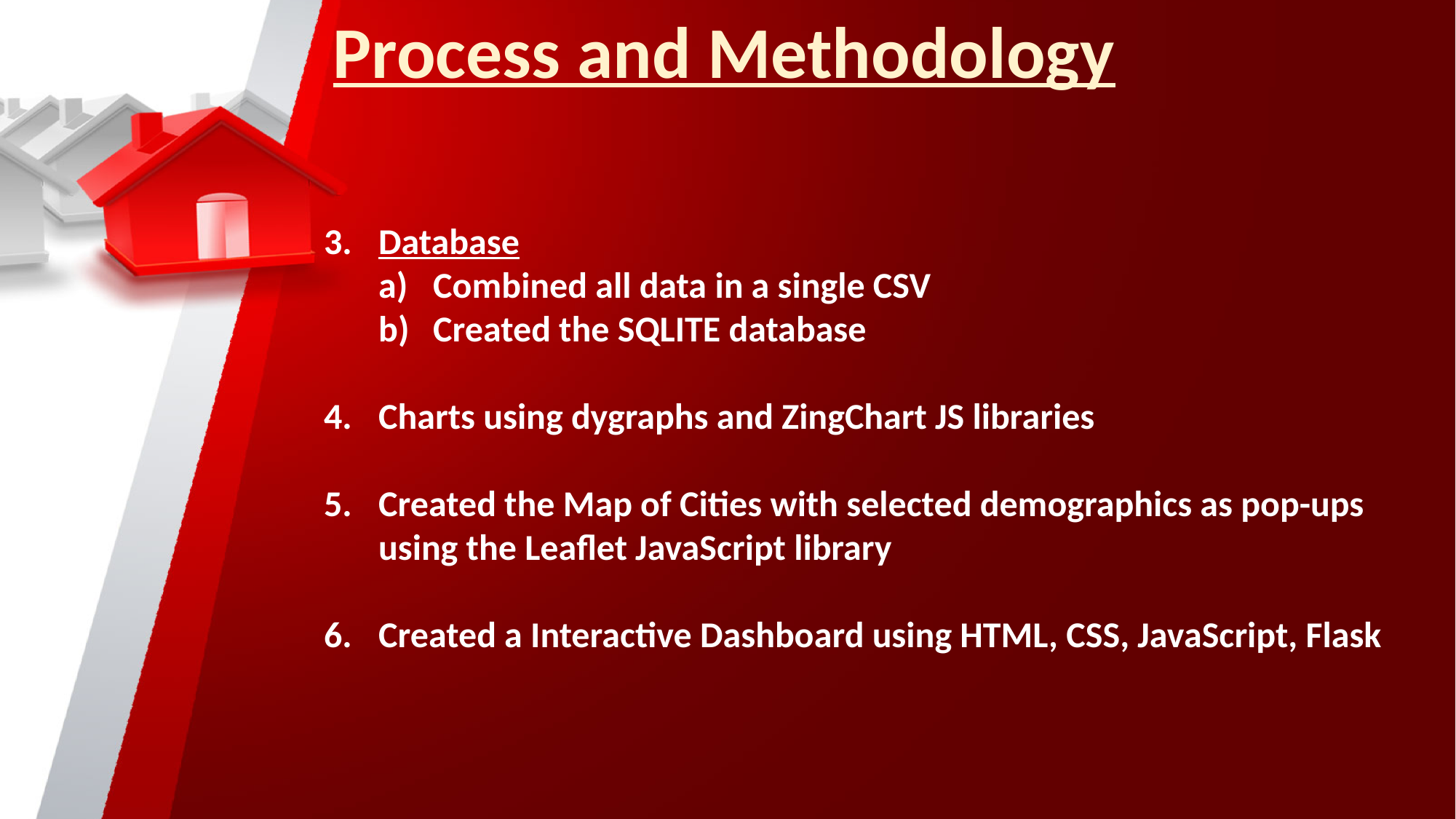

Process and Methodology
Database
Combined all data in a single CSV
Created the SQLITE database

Charts using dygraphs and ZingChart JS libraries

Created the Map of Cities with selected demographics as pop-ups using the Leaflet JavaScript library

Created a Interactive Dashboard using HTML, CSS, JavaScript, Flask